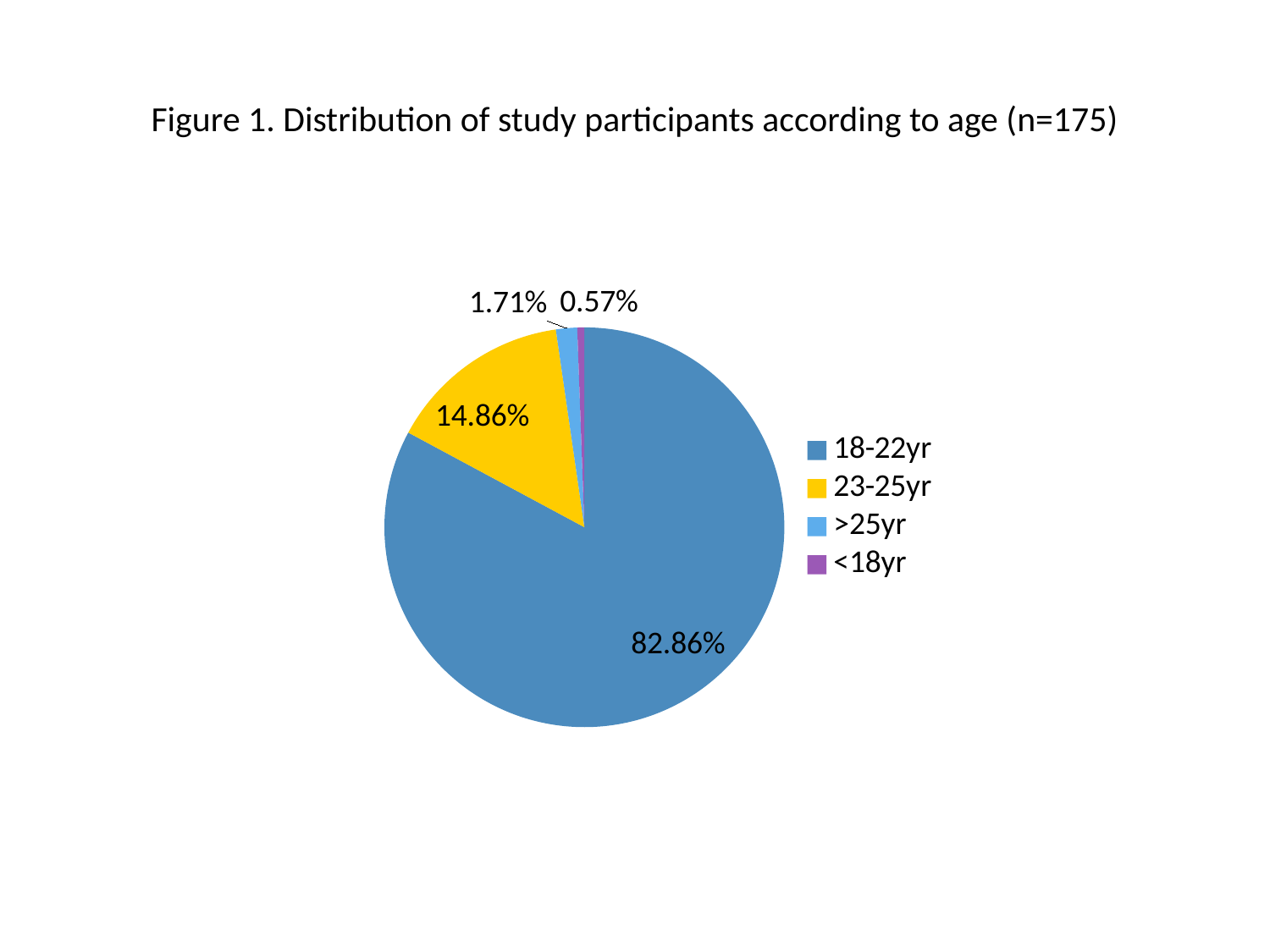

# Figure 1. Distribution of study participants according to age (n=175)

### Chart

| Category |  |
|---|---|
| 18-22yr | 145.0 |
| 23-25yr | 26.0 |
| >25yr | 3.0 |
| <18yr | 1.0 |